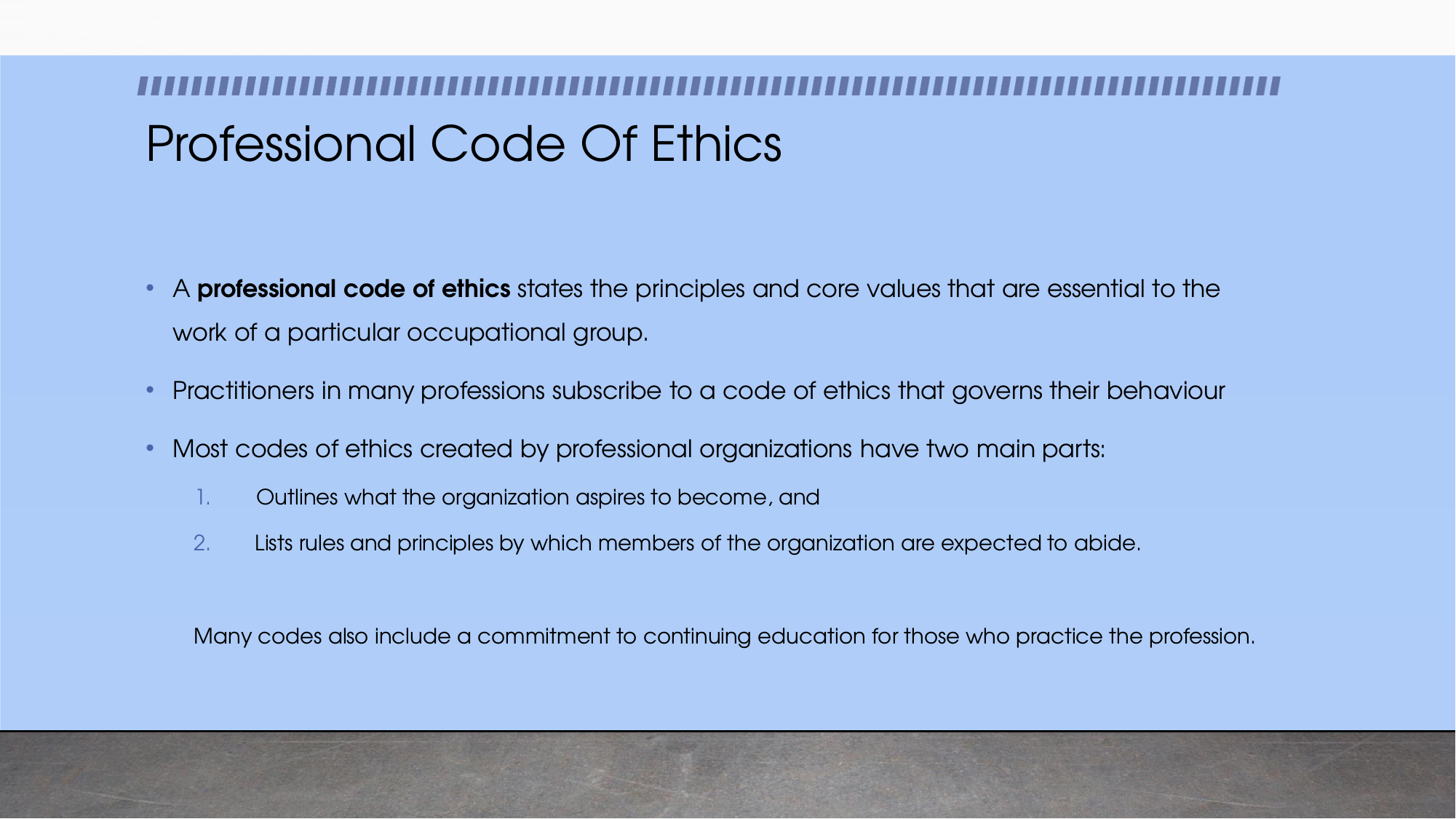

# Professional Code Of Ethics
A professional code of ethics states the principles and core values that are essential to the
work of a particular occupational group.

Practitioners in many professions subscribe to a code of ethics that governs their behaviour

Most codes of ethics created by professional organizations have two main parts:
Outlines what the organization aspires to become, and
Lists rules and principles by which members of the organization are expected to abide.
Many codes also include a commitment to continuing education for those who practice the profession.